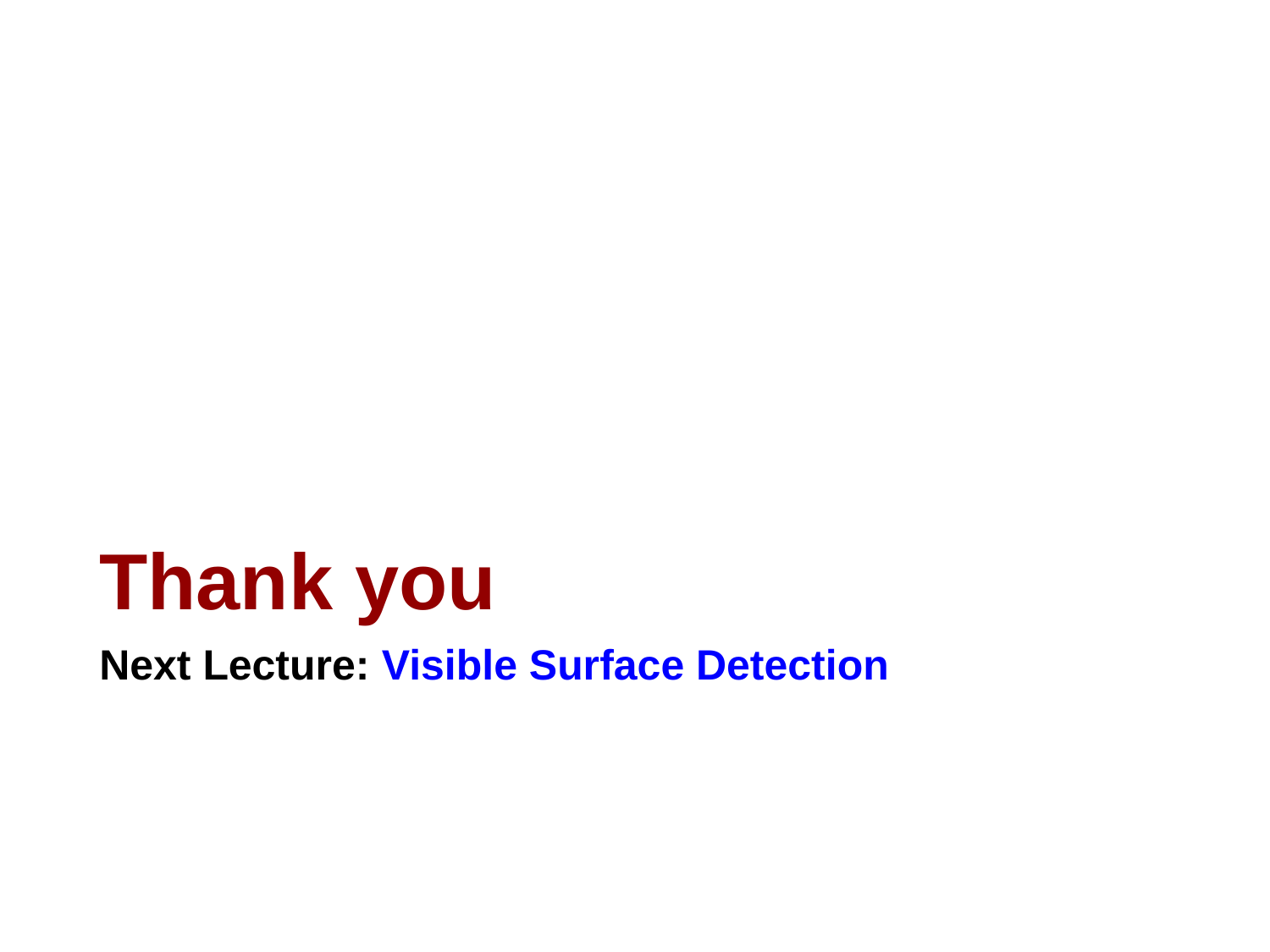

# Thank you
Next Lecture: Visible Surface Detection